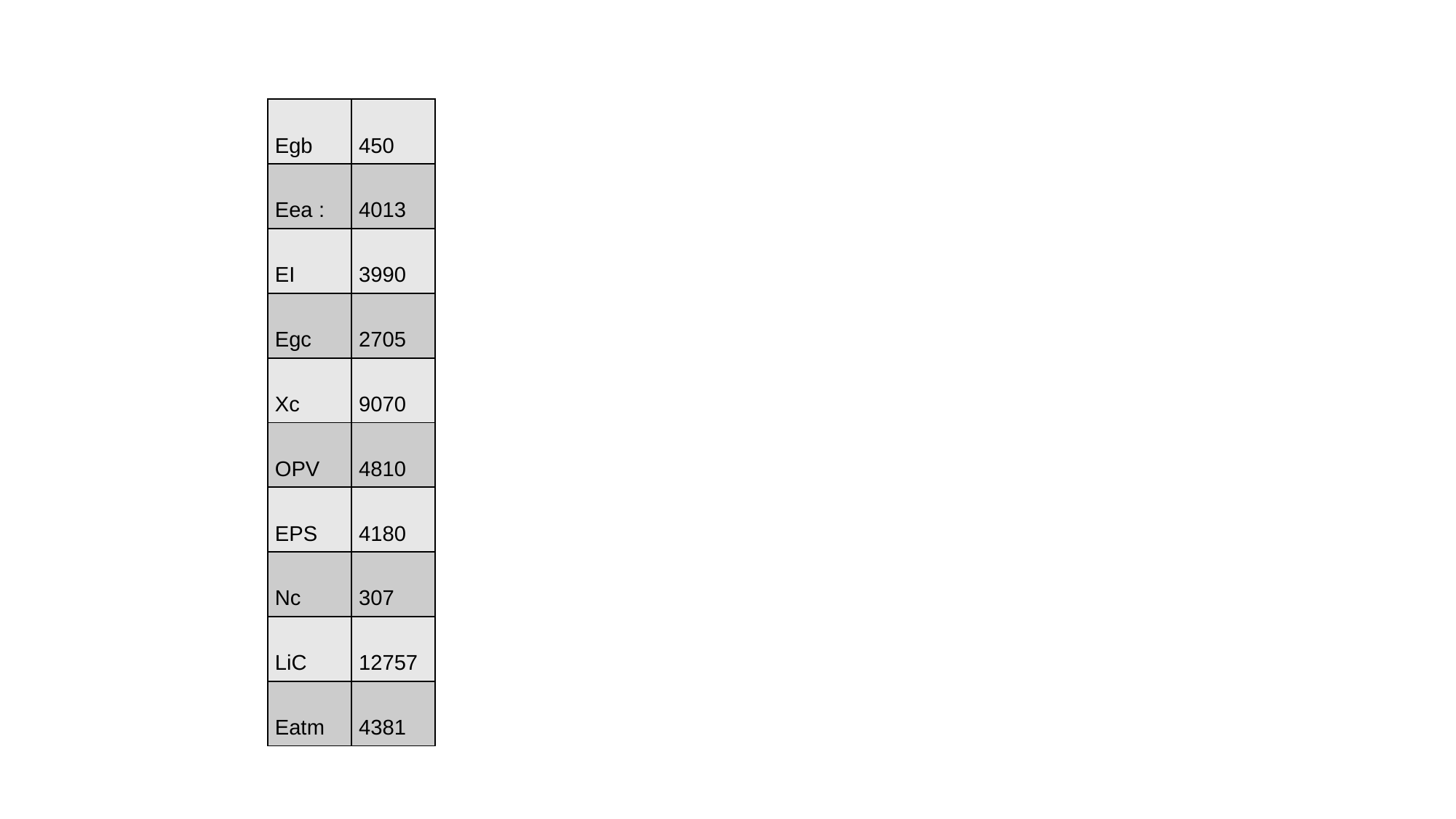

| Egb | 450 |
| --- | --- |
| Eea : | 4013 |
| EI | 3990 |
| Egc | 2705 |
| Xc | 9070 |
| OPV | 4810 |
| EPS | 4180 |
| Nc | 307 |
| LiC | 12757 |
| Eatm | 4381 |